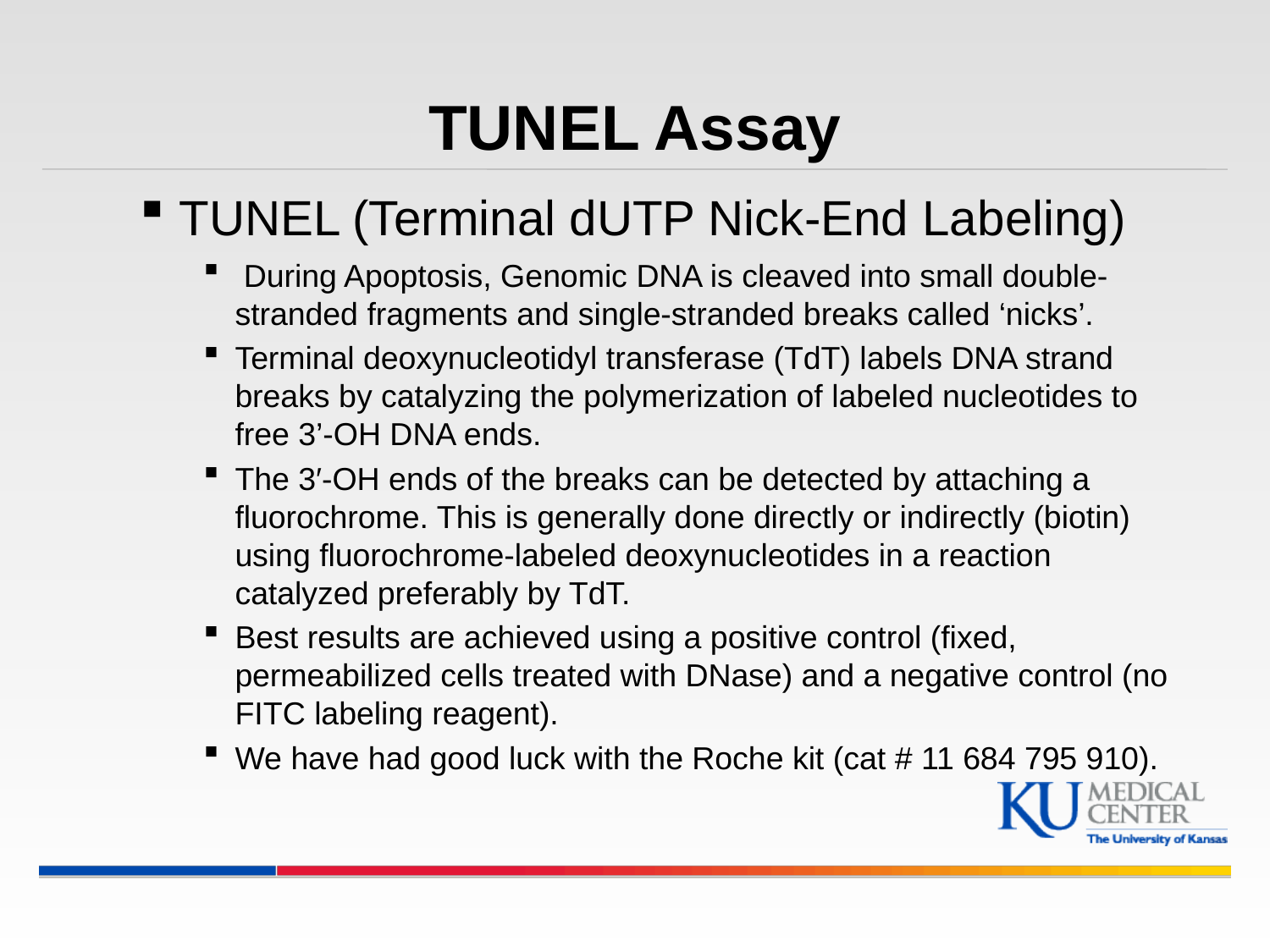

# TUNEL Assay
TUNEL (Terminal dUTP Nick-End Labeling)
 During Apoptosis, Genomic DNA is cleaved into small double-stranded fragments and single-stranded breaks called ‘nicks’.
Terminal deoxynucleotidyl transferase (TdT) labels DNA strand breaks by catalyzing the polymerization of labeled nucleotides to free 3’-OH DNA ends.
The 3′-OH ends of the breaks can be detected by attaching a fluorochrome. This is generally done directly or indirectly (biotin) using fluorochrome-labeled deoxynucleotides in a reaction catalyzed preferably by TdT.
Best results are achieved using a positive control (fixed, permeabilized cells treated with DNase) and a negative control (no FITC labeling reagent).
We have had good luck with the Roche kit (cat # 11 684 795 910).